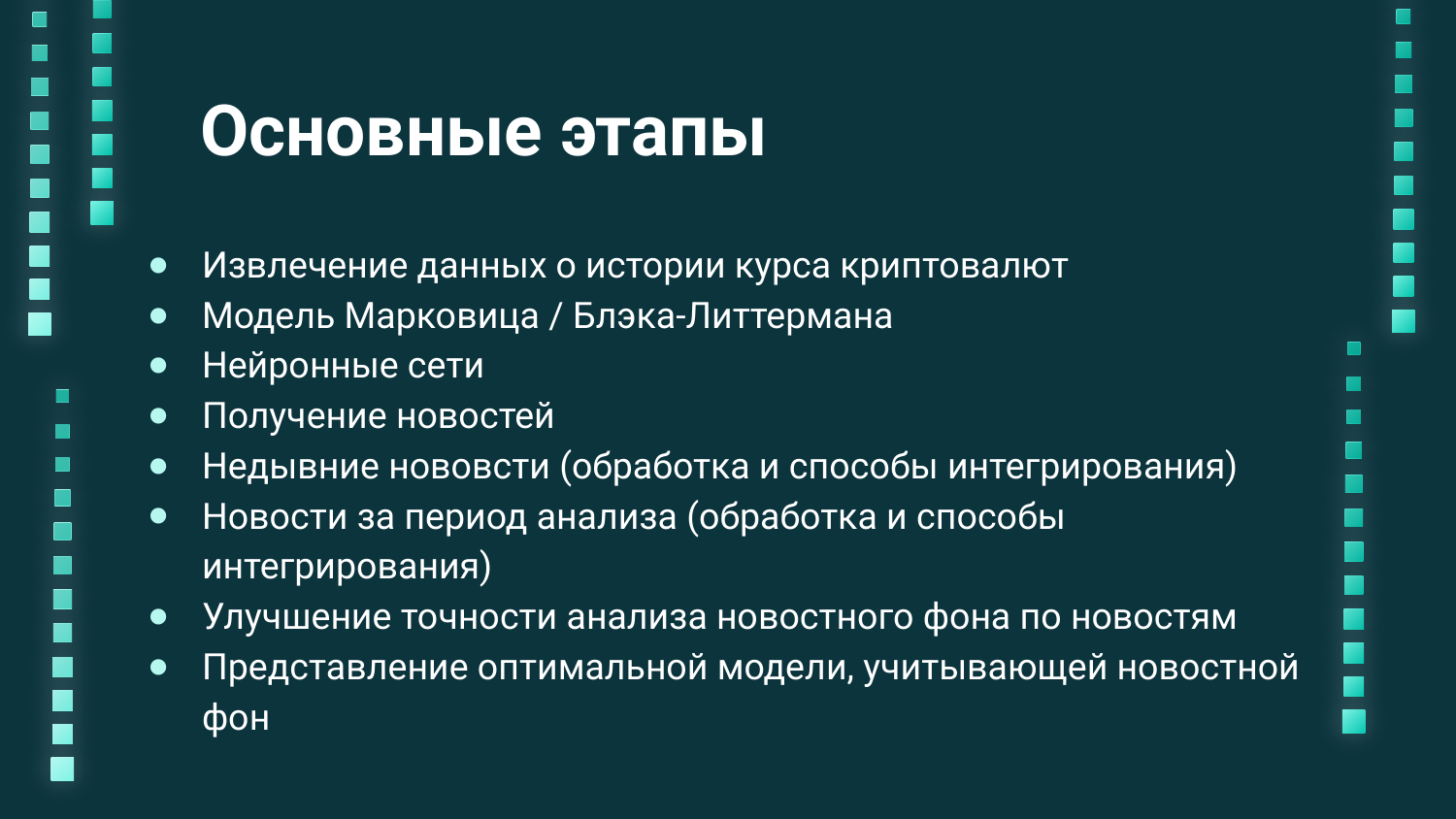

# Основные этапы
Извлечение данных о истории курса криптовалют
Модель Марковица / Блэка-Литтермана
Нейронные сети
Получение новостей
Недывние нововсти (обработка и способы интегрирования)
Новости за период анализа (обработка и способы интегрирования)
Улучшение точности анализа новостного фона по новостям
Представление оптимальной модели, учитывающей новостной фон